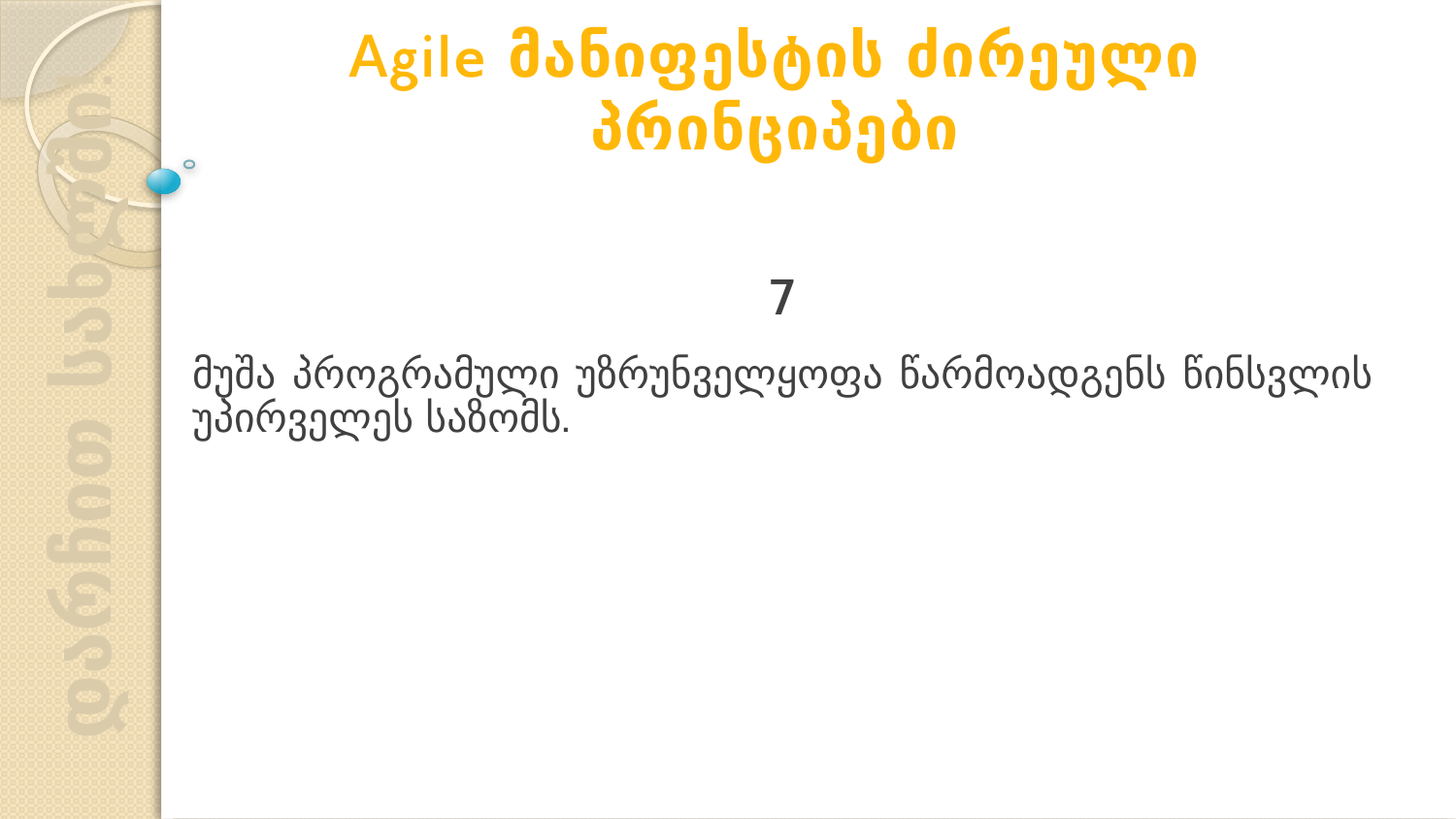

Agile მანიფესტის ძირეული პრინციპები
7
მუშა პროგრამული უზრუნველყოფა წარმოადგენს წინსვლის უპირველეს საზომს.
დარჩით სახლში!